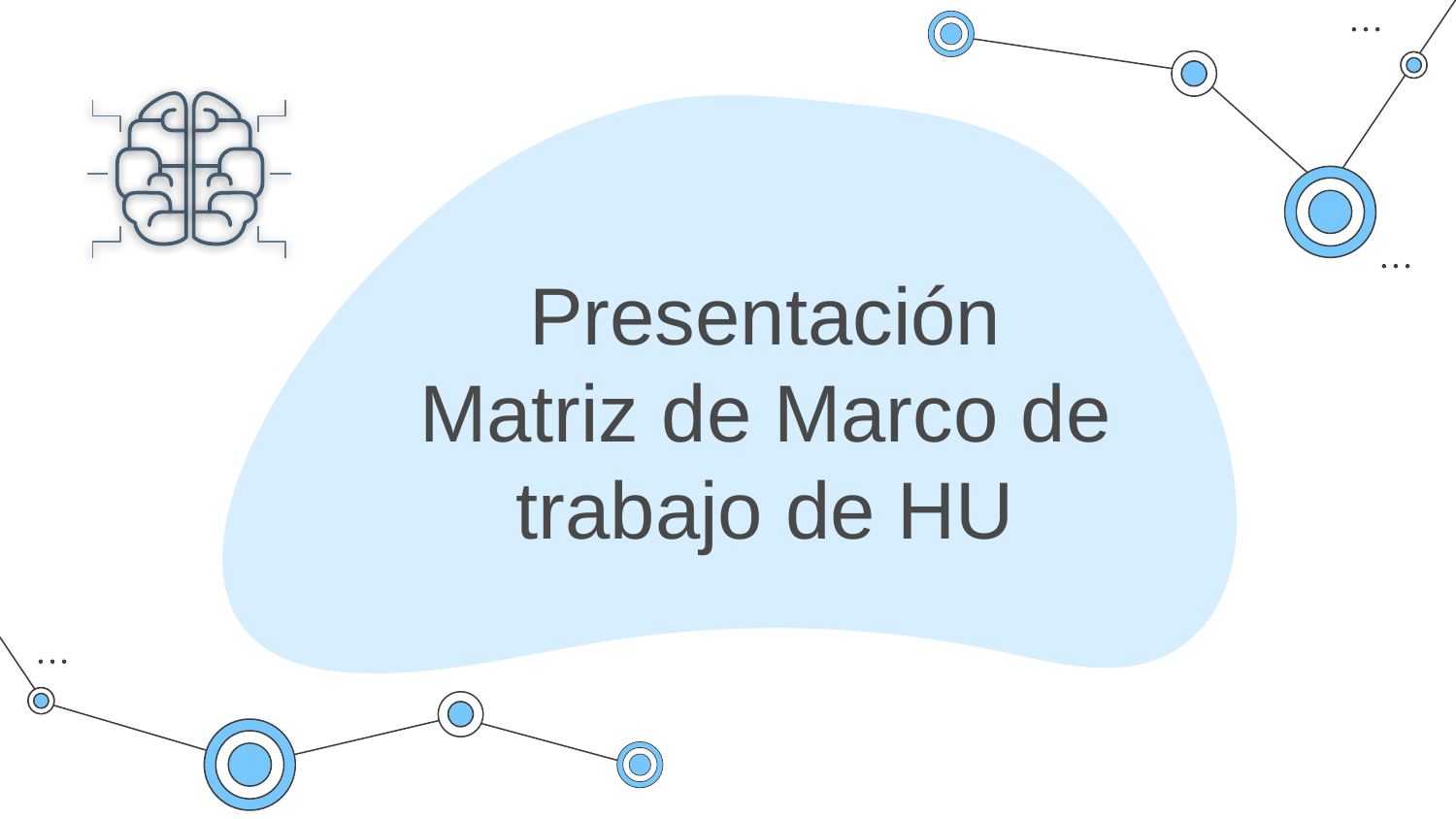

# Presentación Matriz de Marco de trabajo de HU